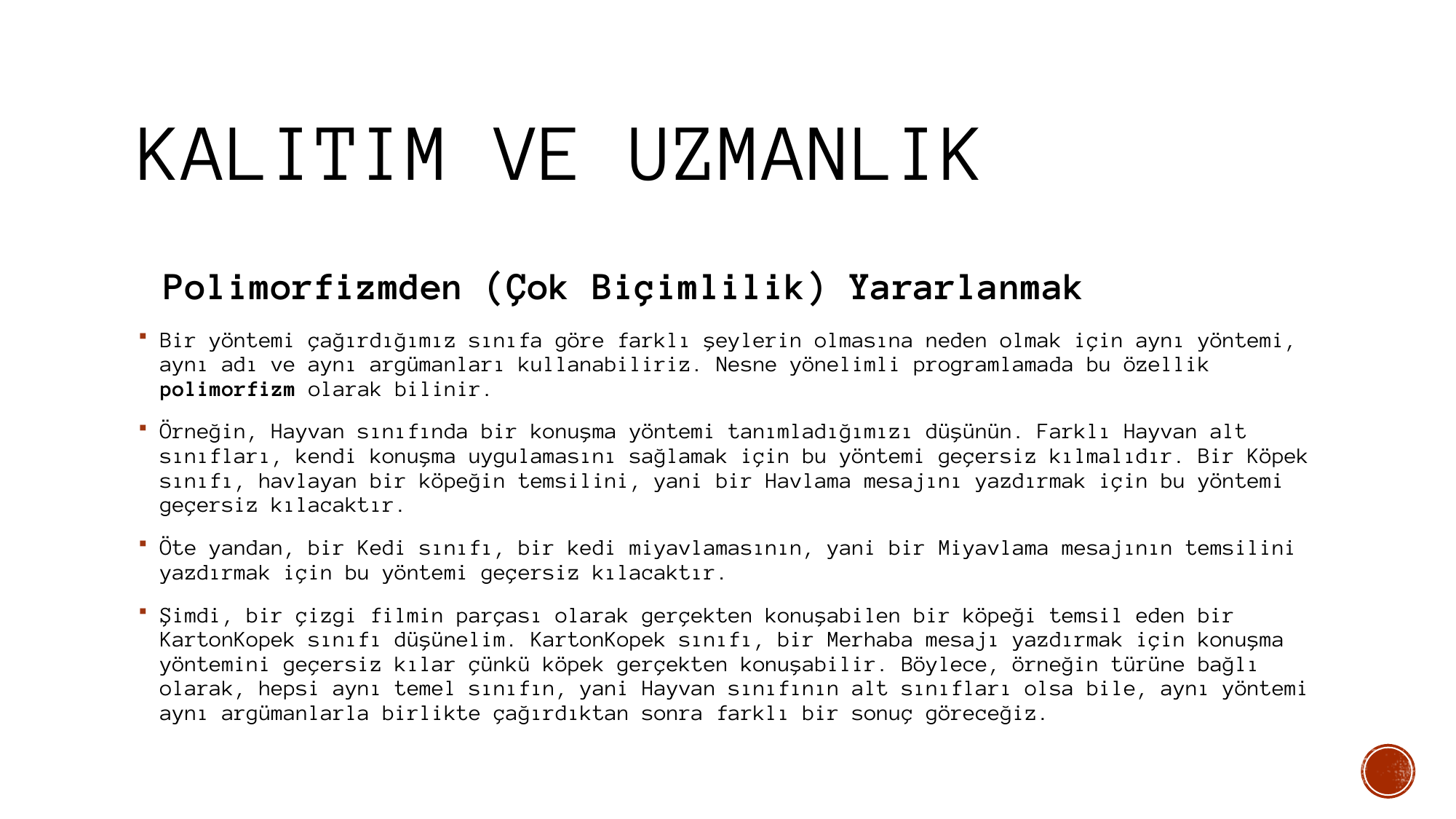

# Kalıtım ve Uzmanlık
 Polimorfizmden (Çok Biçimlilik) Yararlanmak
Bir yöntemi çağırdığımız sınıfa göre farklı şeylerin olmasına neden olmak için aynı yöntemi, aynı adı ve aynı argümanları kullanabiliriz. Nesne yönelimli programlamada bu özellik polimorfizm olarak bilinir.
Örneğin, Hayvan sınıfında bir konuşma yöntemi tanımladığımızı düşünün. Farklı Hayvan alt sınıfları, kendi konuşma uygulamasını sağlamak için bu yöntemi geçersiz kılmalıdır. Bir Köpek sınıfı, havlayan bir köpeğin temsilini, yani bir Havlama mesajını yazdırmak için bu yöntemi geçersiz kılacaktır.
Öte yandan, bir Kedi sınıfı, bir kedi miyavlamasının, yani bir Miyavlama mesajının temsilini yazdırmak için bu yöntemi geçersiz kılacaktır.
Şimdi, bir çizgi filmin parçası olarak gerçekten konuşabilen bir köpeği temsil eden bir KartonKopek sınıfı düşünelim. KartonKopek sınıfı, bir Merhaba mesajı yazdırmak için konuşma yöntemini geçersiz kılar çünkü köpek gerçekten konuşabilir. Böylece, örneğin türüne bağlı olarak, hepsi aynı temel sınıfın, yani Hayvan sınıfının alt sınıfları olsa bile, aynı yöntemi aynı argümanlarla birlikte çağırdıktan sonra farklı bir sonuç göreceğiz.